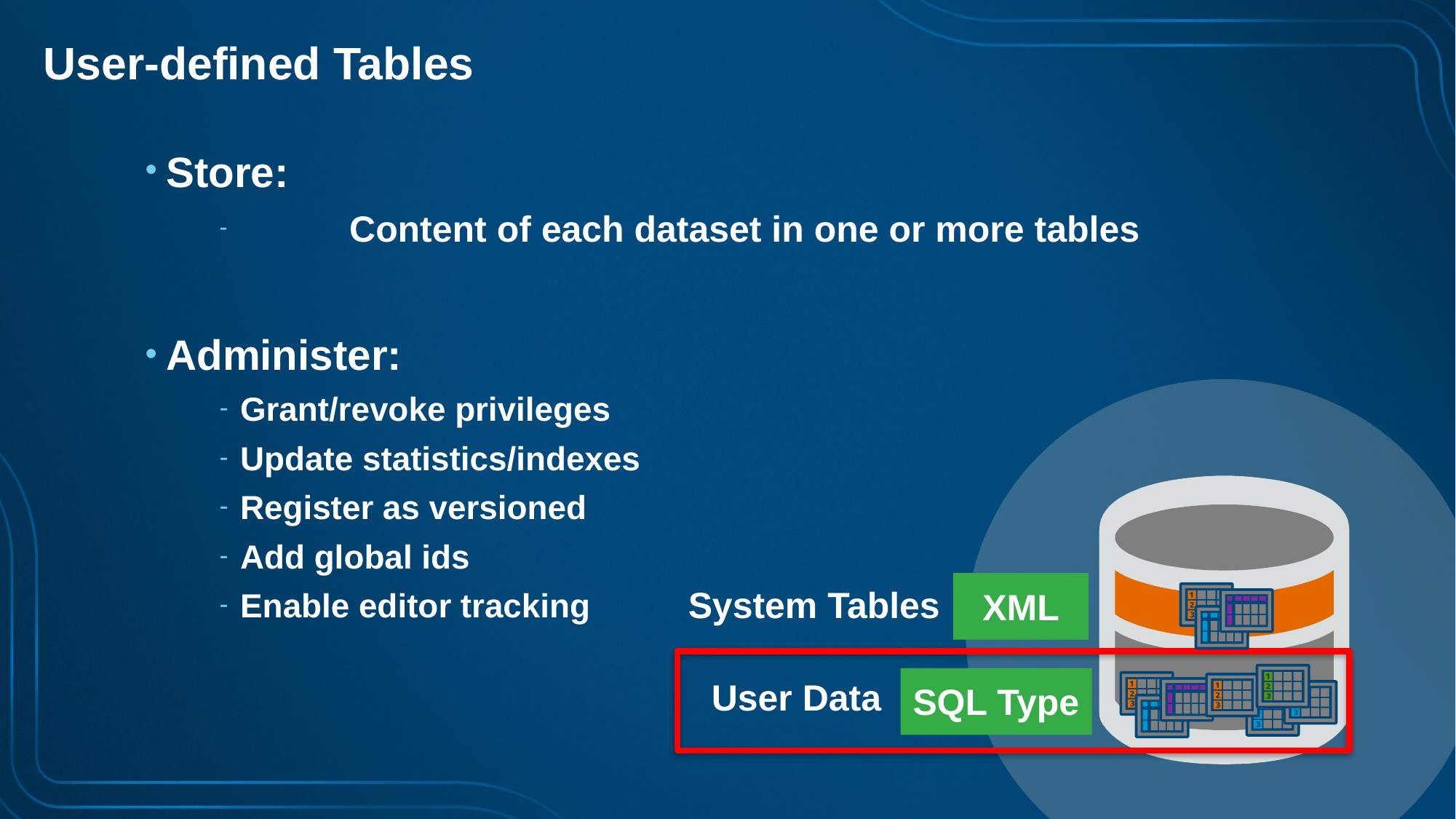

# User-defined Tables
Store:
	Content of each dataset in one or more tables

Administer:
Grant/revoke privileges
Update statistics/indexes
Register as versioned
Add global ids
Enable editor tracking

XML

System Tables

SQL Type

  User Data